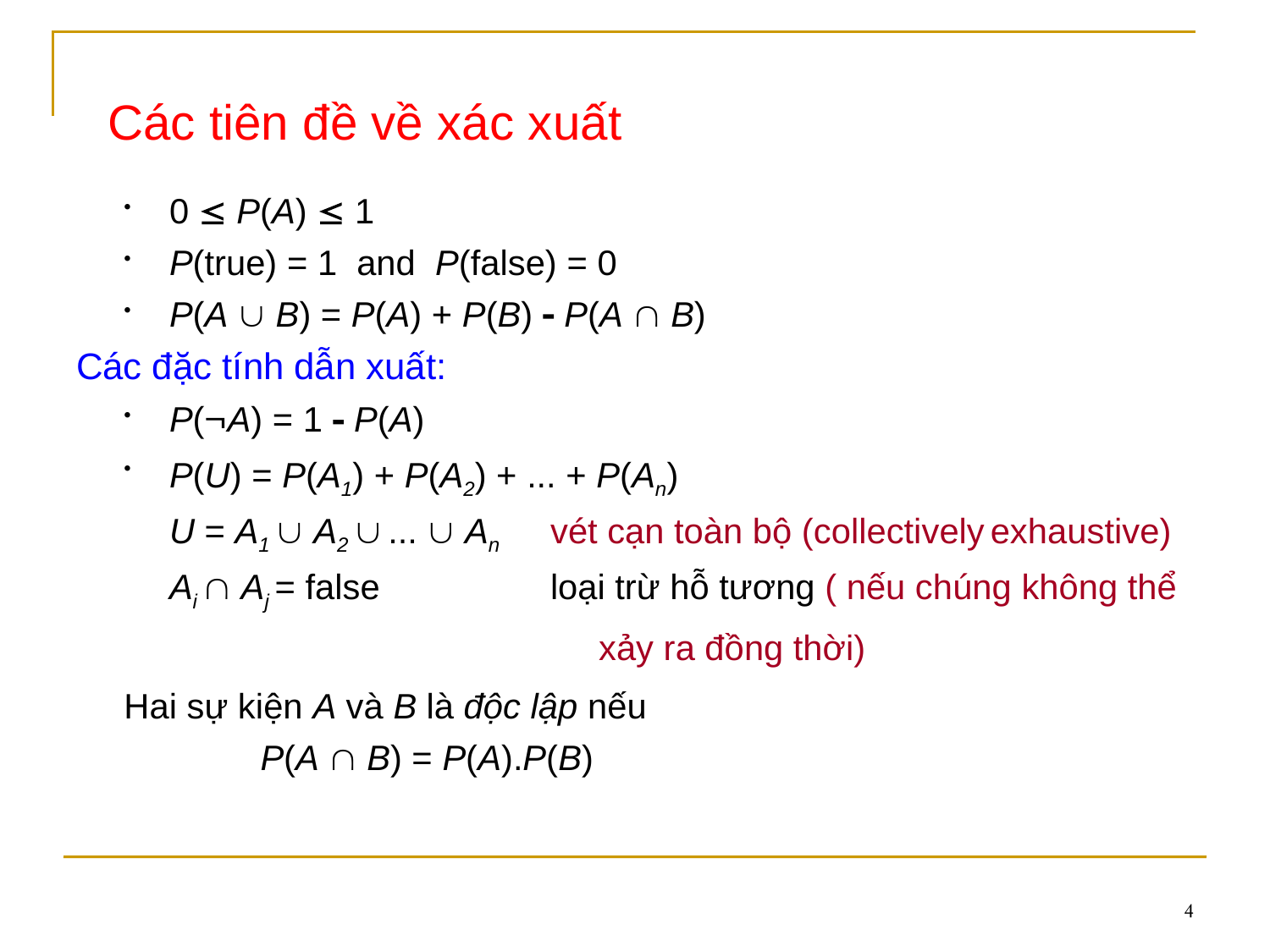

# Các tiên đề về xác xuất
0 ≤ P(A) ≤ 1
P(true) = 1  and  P(false) = 0
P(A ∪ B) = P(A) + P(B) − P(A ∩ B)
Các đặc tính dẫn xuất:
P(¬A) = 1 − P(A)
P(U) = P(A1) + P(A2) + ... + P(An)
	U = A1 ∪ A2 ∪ ... ∪ An 	vét cạn toàn bộ (collectively exhaustive)
	Ai ∩ Aj = false		loại trừ hỗ tương ( nếu chúng không thể
                                              xảy ra đồng thời)
Hai sự kiện A và B là độc lập nếu
              P(A ∩ B) = P(A).P(B)

4